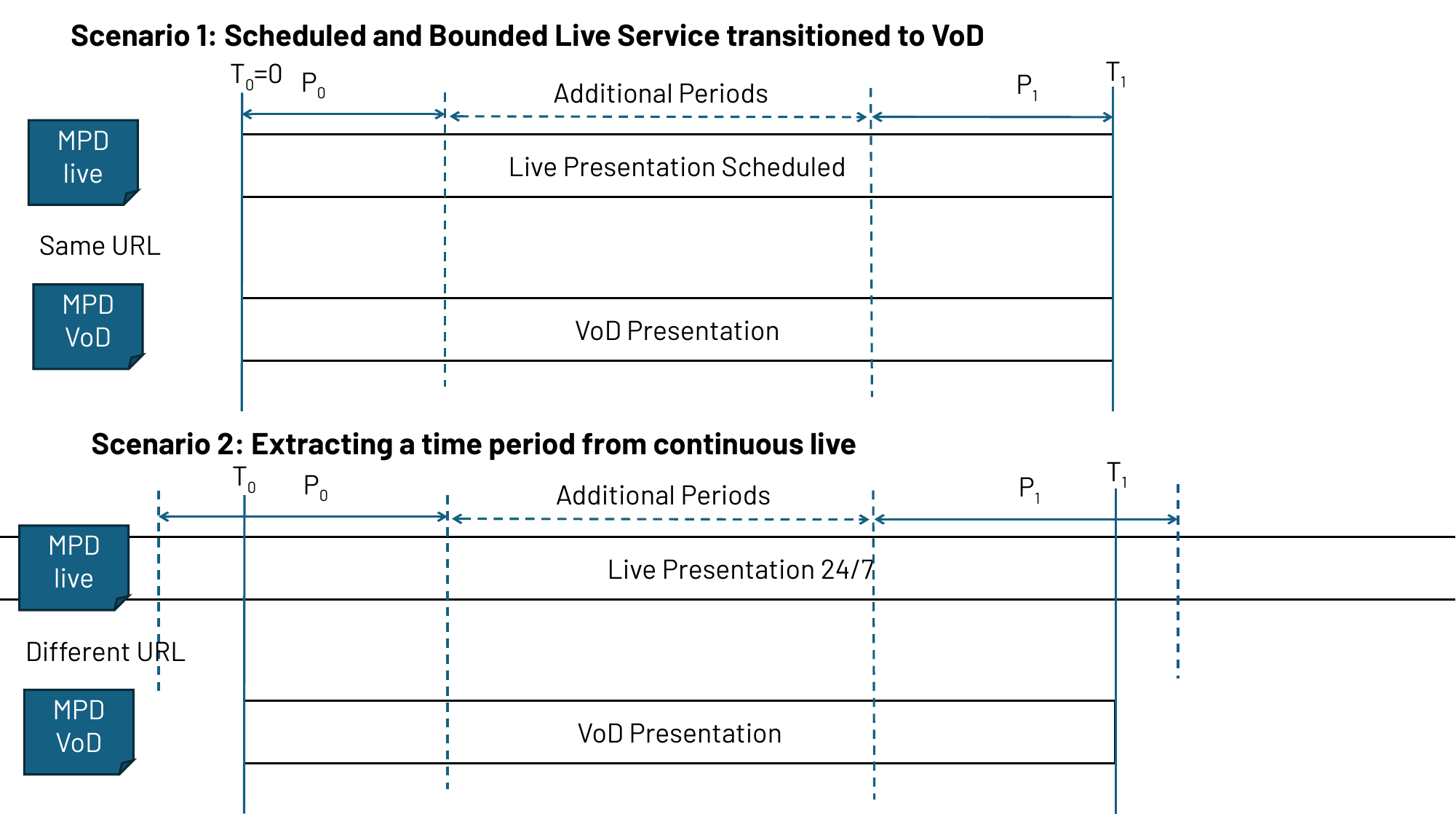

Scenario 1: Scheduled and Bounded Live Service transitioned to VoD

T1
T0=0
P0
P1
Additional Periods
MPD live
Live Presentation Scheduled
Same URL
MPD VoD
VoD Presentation
Scenario 2: Extracting a time period from continuous live

T1
T0
P0
P1
Additional Periods
MPD live
Live Presentation 24/7
Different URL
MPD VoD
VoD Presentation